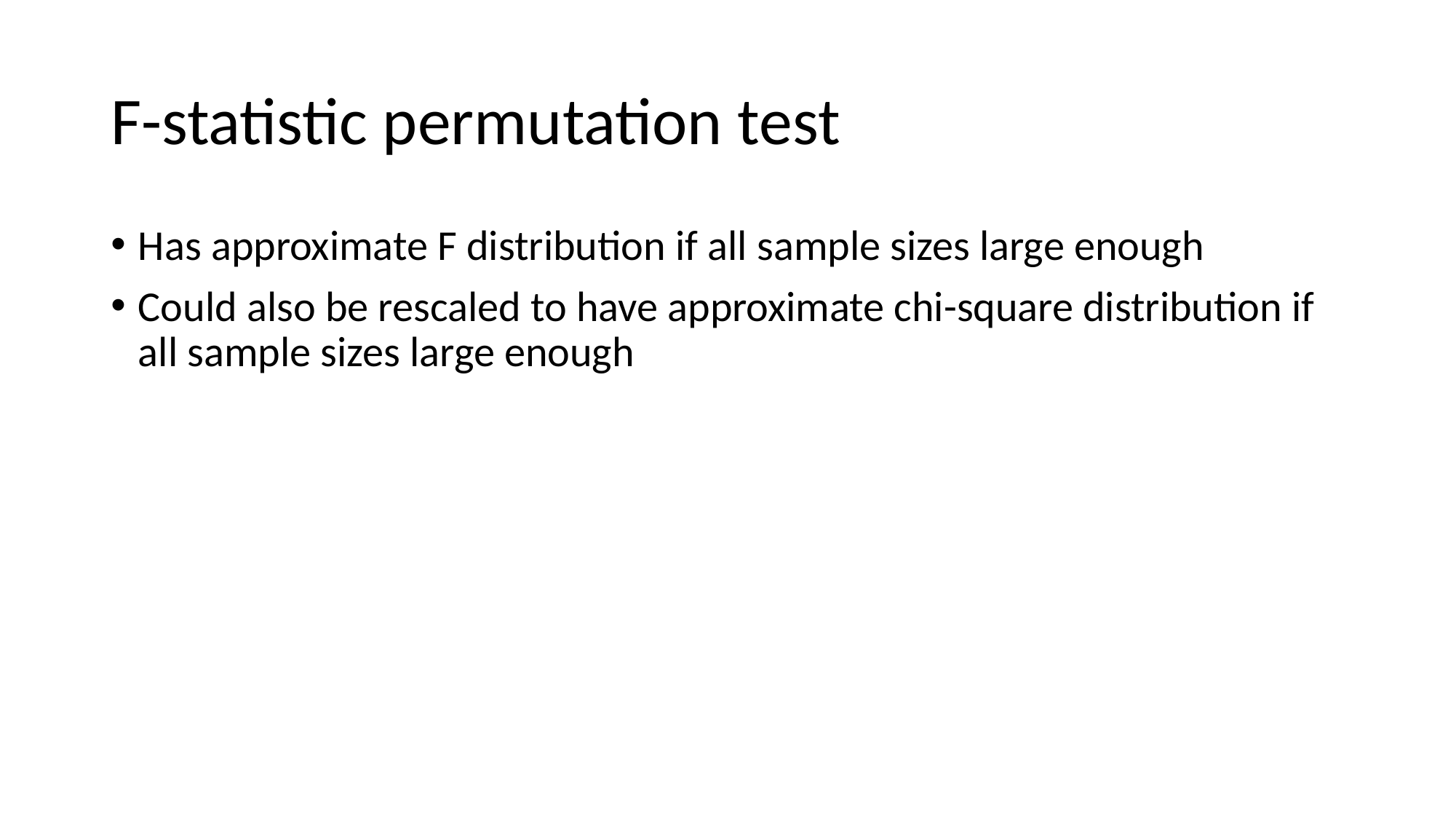

# F-statistic permutation test
Has approximate F distribution if all sample sizes large enough
Could also be rescaled to have approximate chi-square distribution if all sample sizes large enough